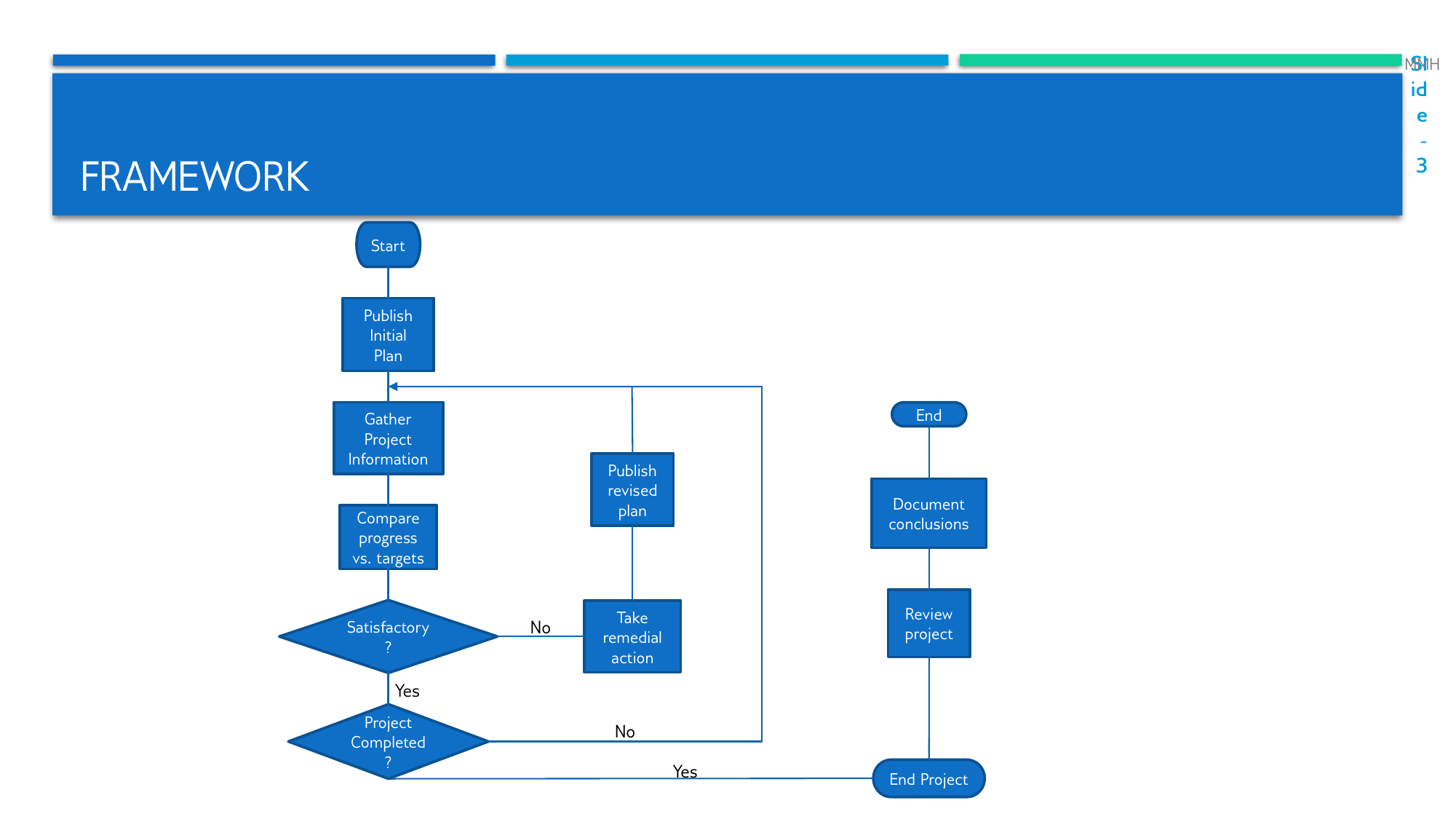

MMH
Slide-3
# framework
Start
Publish Initial Plan
Gather Project Information
Publish revised plan
Compare progress vs. targets
Satisfactory
?
Take remedial action
Project Completed
?
End
Document conclusions
Review
project
No
Yes
No
Yes
End Project